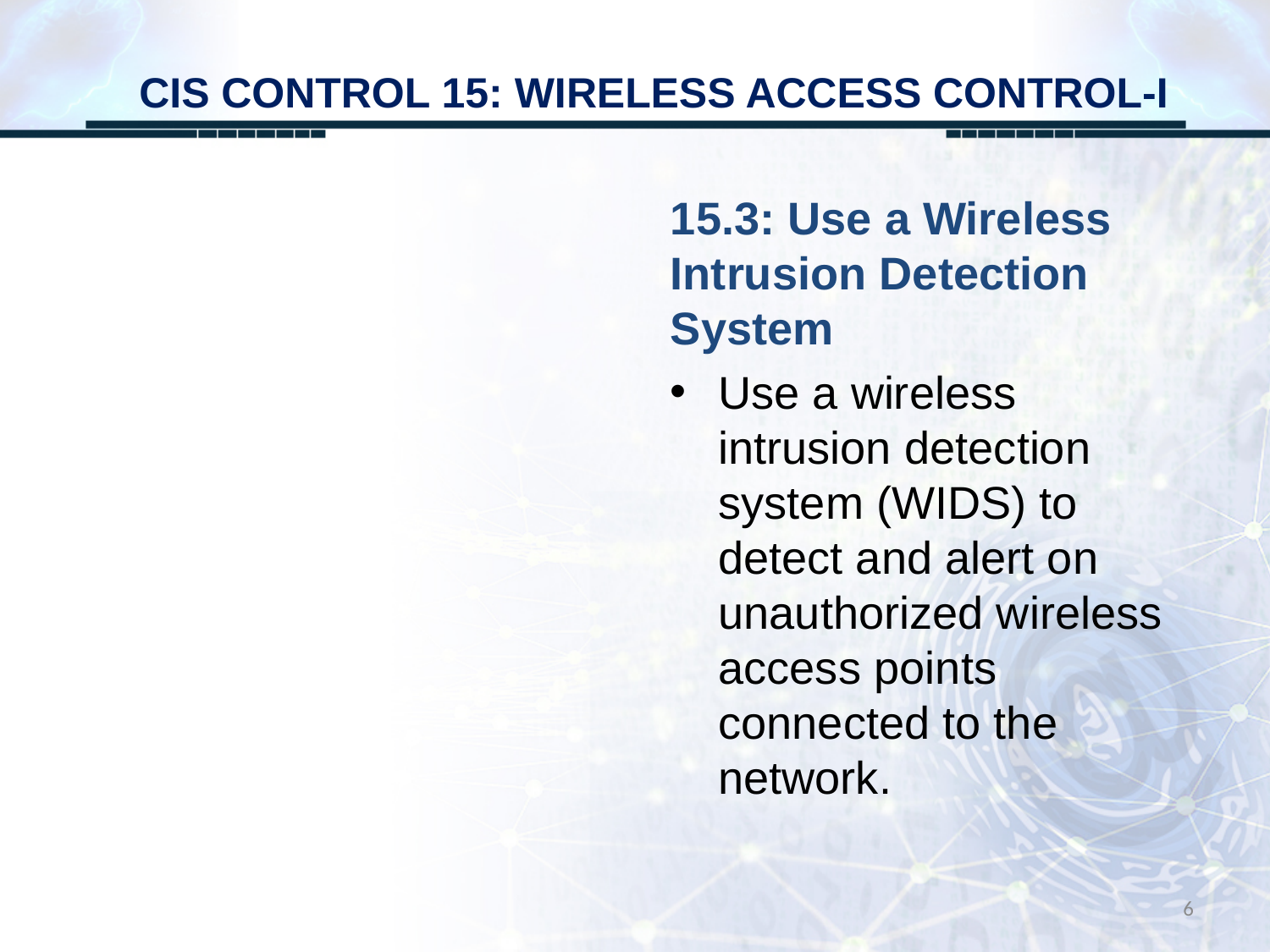

# CIS CONTROL 15: WIRELESS ACCESS CONTROL-I
15.3: Use a Wireless Intrusion Detection System
Use a wireless intrusion detection system (WIDS) to detect and alert on unauthorized wireless access points connected to the network.
6